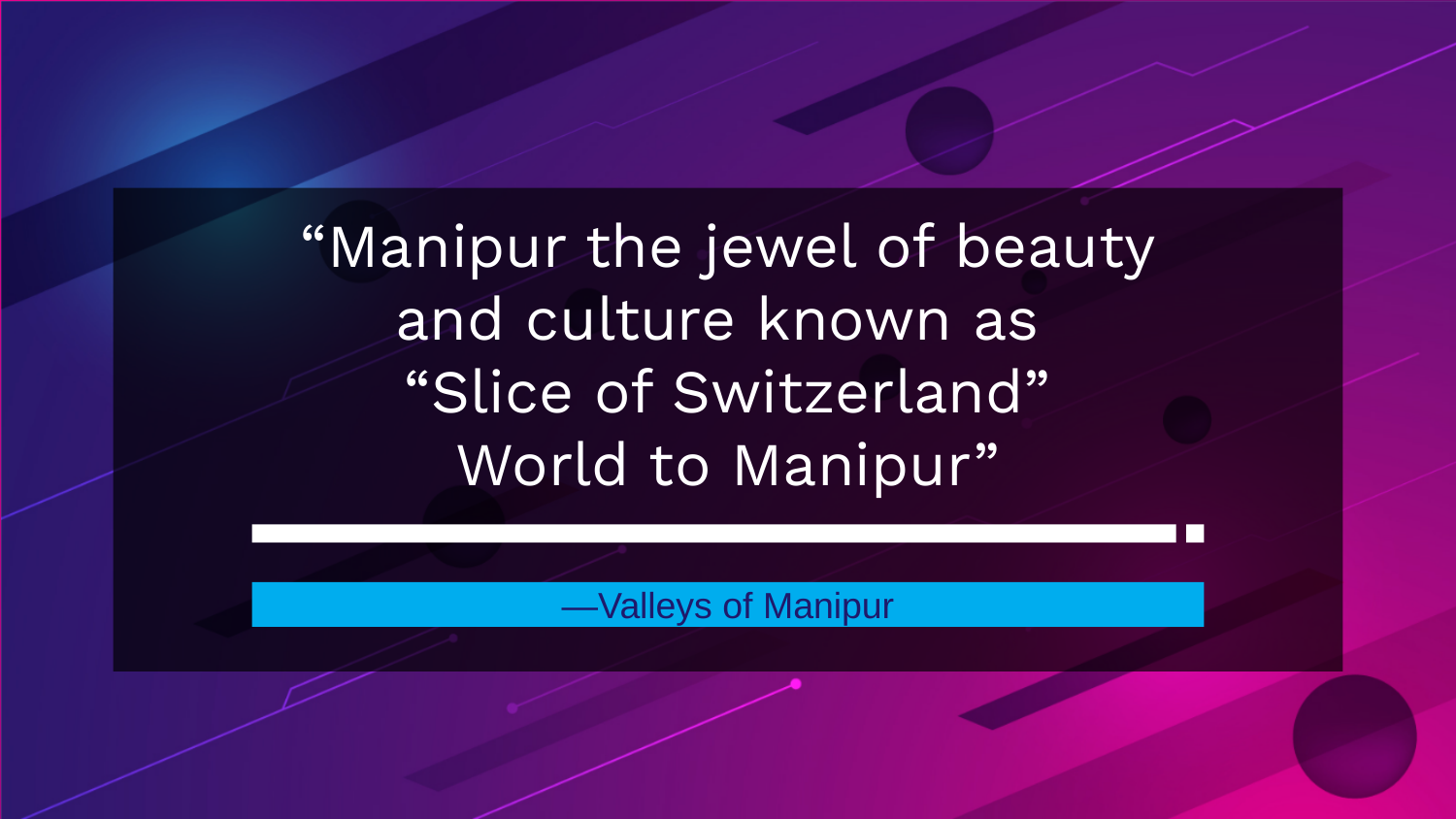

“Manipur the jewel of beauty and culture known as
“Slice of Switzerland”
World to Manipur”

# —Valleys of Manipur